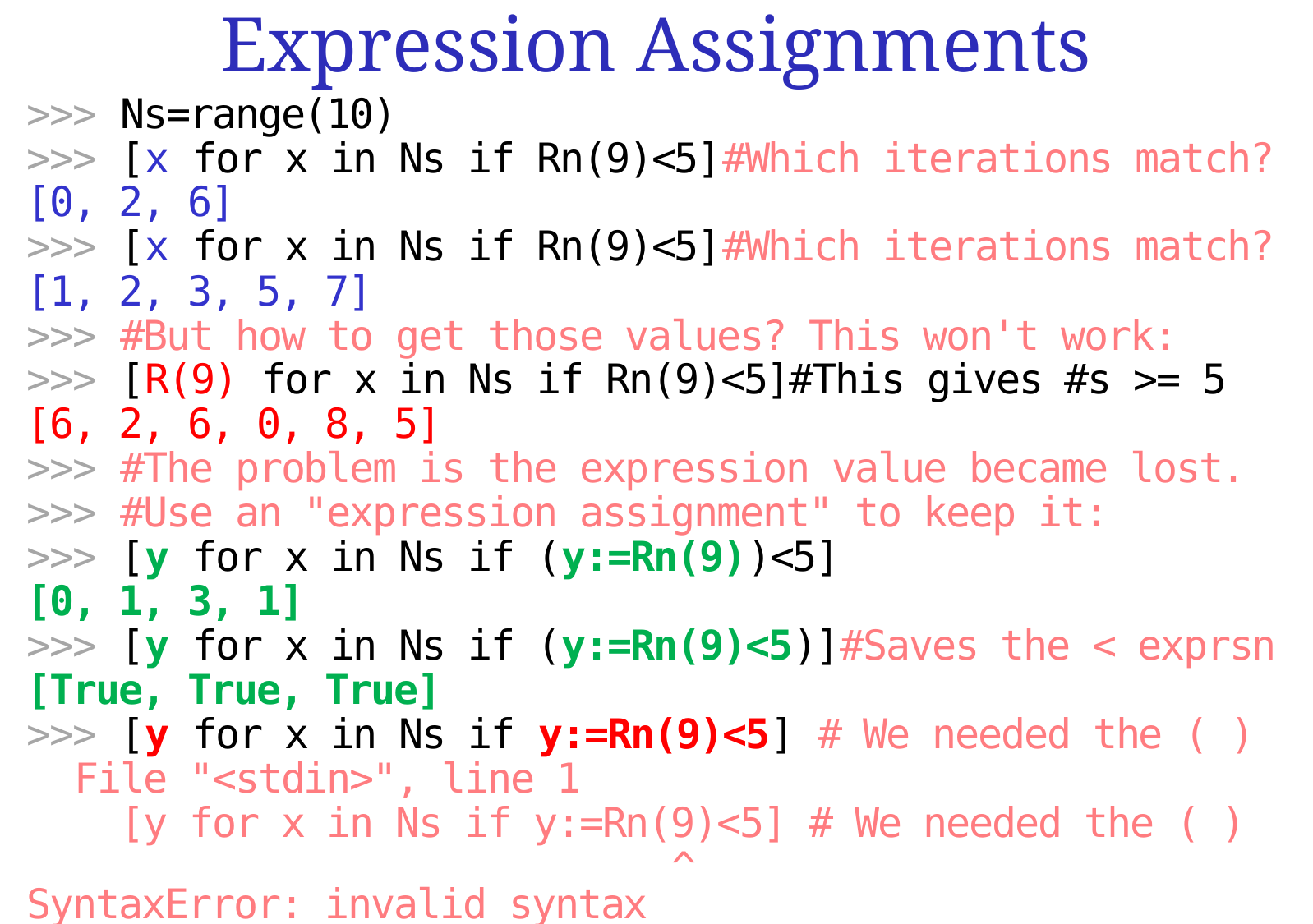

Expression Assignments
>>> Ns=range(10)
>>> [x for x in Ns if Rn(9)<5]#Which iterations match?
[0, 2, 6]
>>> [x for x in Ns if Rn(9)<5]#Which iterations match?
[1, 2, 3, 5, 7]
>>> #But how to get those values? This won't work:
>>> [R(9) for x in Ns if Rn(9)<5]#This gives #s >= 5
[6, 2, 6, 0, 8, 5]
>>> #The problem is the expression value became lost.
>>> #Use an "expression assignment" to keep it:
>>> [y for x in Ns if (y:=Rn(9))<5]
[0, 1, 3, 1]
>>> [y for x in Ns if (y:=Rn(9)<5)]#Saves the < exprsn
[True, True, True]
>>> [y for x in Ns if y:=Rn(9)<5] # We needed the ( )
  File "<stdin>", line 1
    [y for x in Ns if y:=Rn(9)<5] # We needed the ( )
                            ^
SyntaxError: invalid syntax